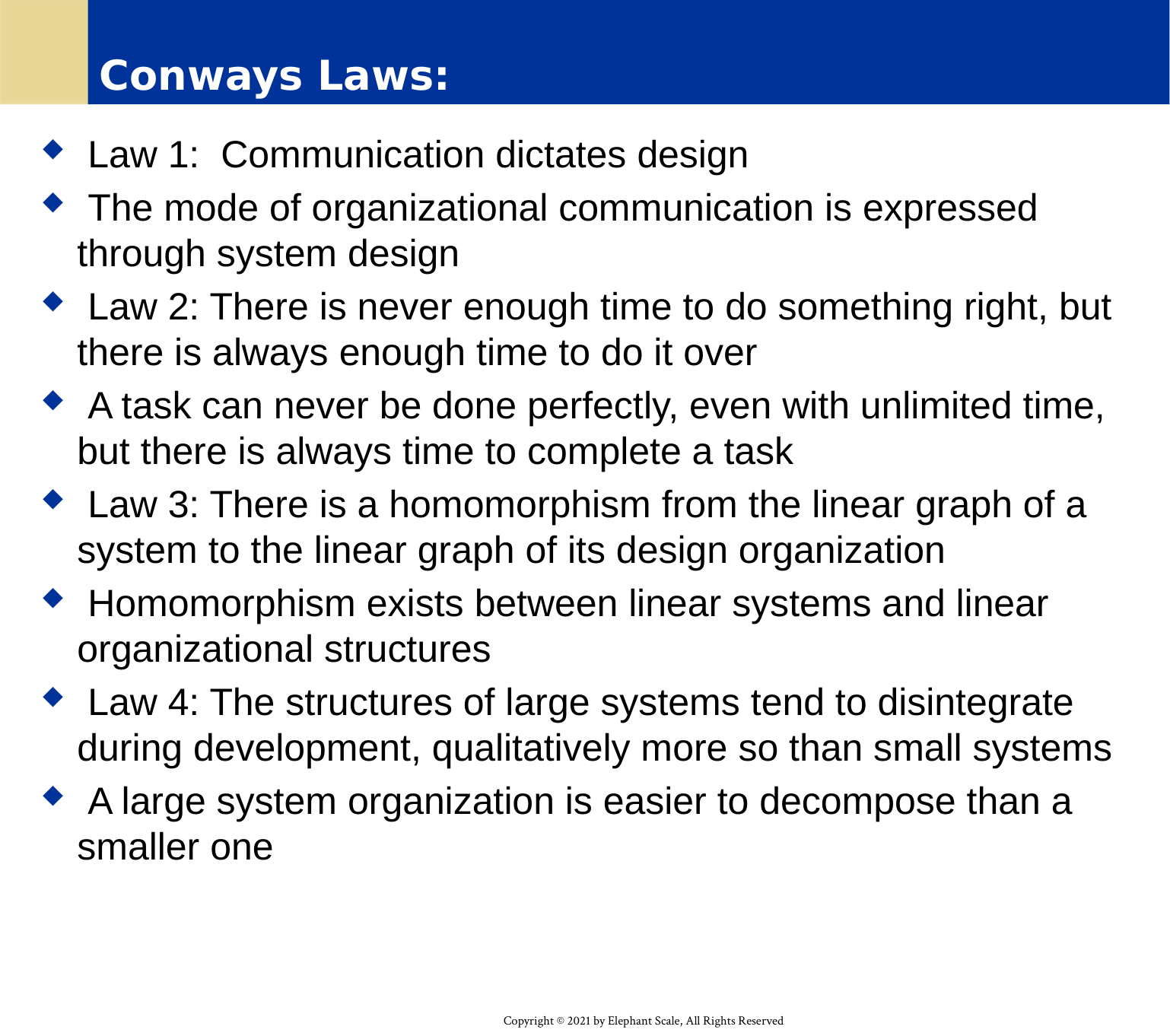

# Conways Laws:
 Law 1:  Communication dictates design
 The mode of organizational communication is expressed through system design
 Law 2: There is never enough time to do something right, but there is always enough time to do it over
 A task can never be done perfectly, even with unlimited time, but there is always time to complete a task
 Law 3: There is a homomorphism from the linear graph of a system to the linear graph of its design organization
 Homomorphism exists between linear systems and linear organizational structures
 Law 4: The structures of large systems tend to disintegrate during development, qualitatively more so than small systems
 A large system organization is easier to decompose than a smaller one
Copyright © 2021 by Elephant Scale, All Rights Reserved